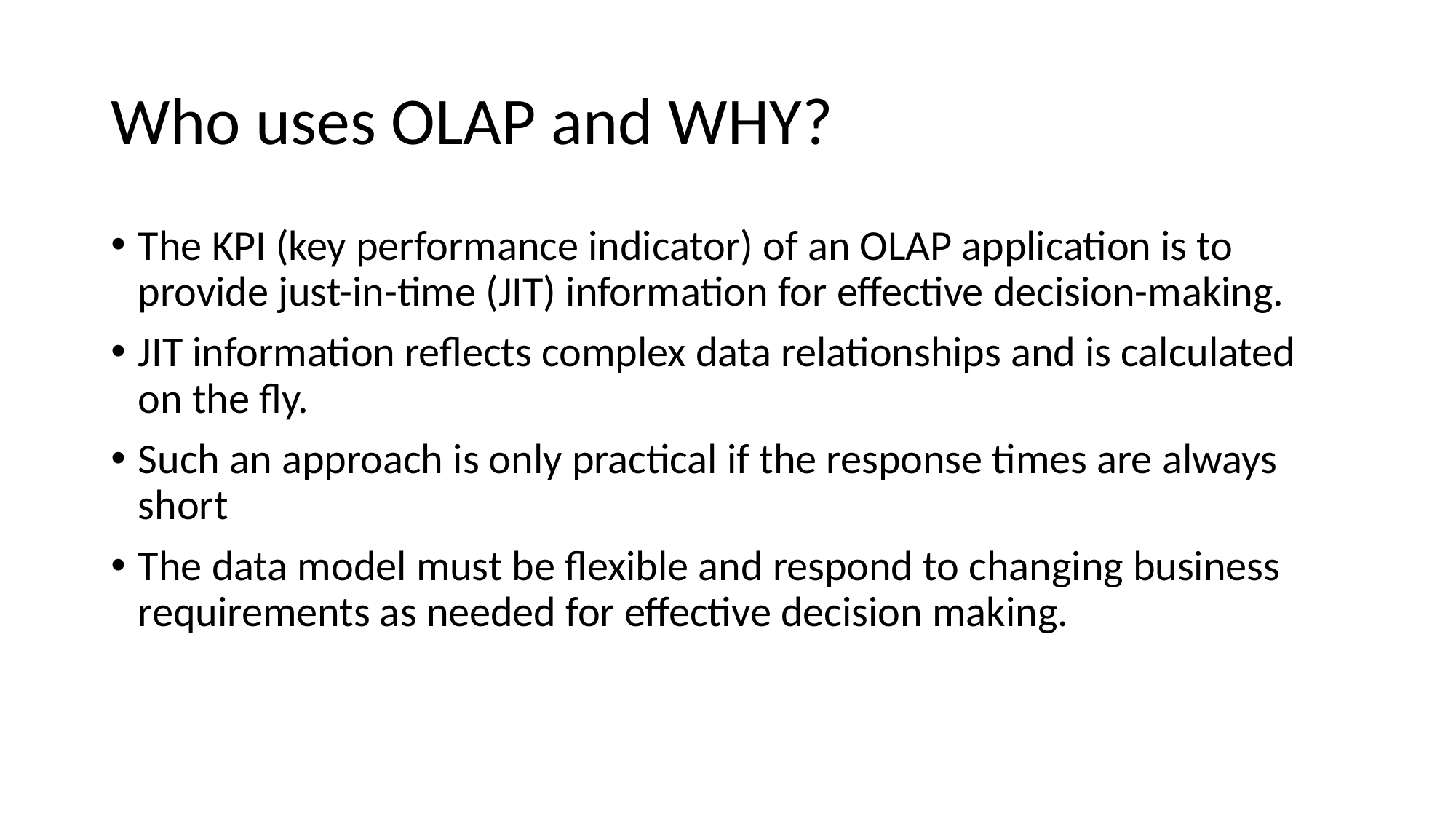

# Who uses OLAP and WHY?
The KPI (key performance indicator) of an OLAP application is to provide just-in-time (JIT) information for effective decision-making.
JIT information reflects complex data relationships and is calculated on the fly.
Such an approach is only practical if the response times are always short
The data model must be flexible and respond to changing business requirements as needed for effective decision making.